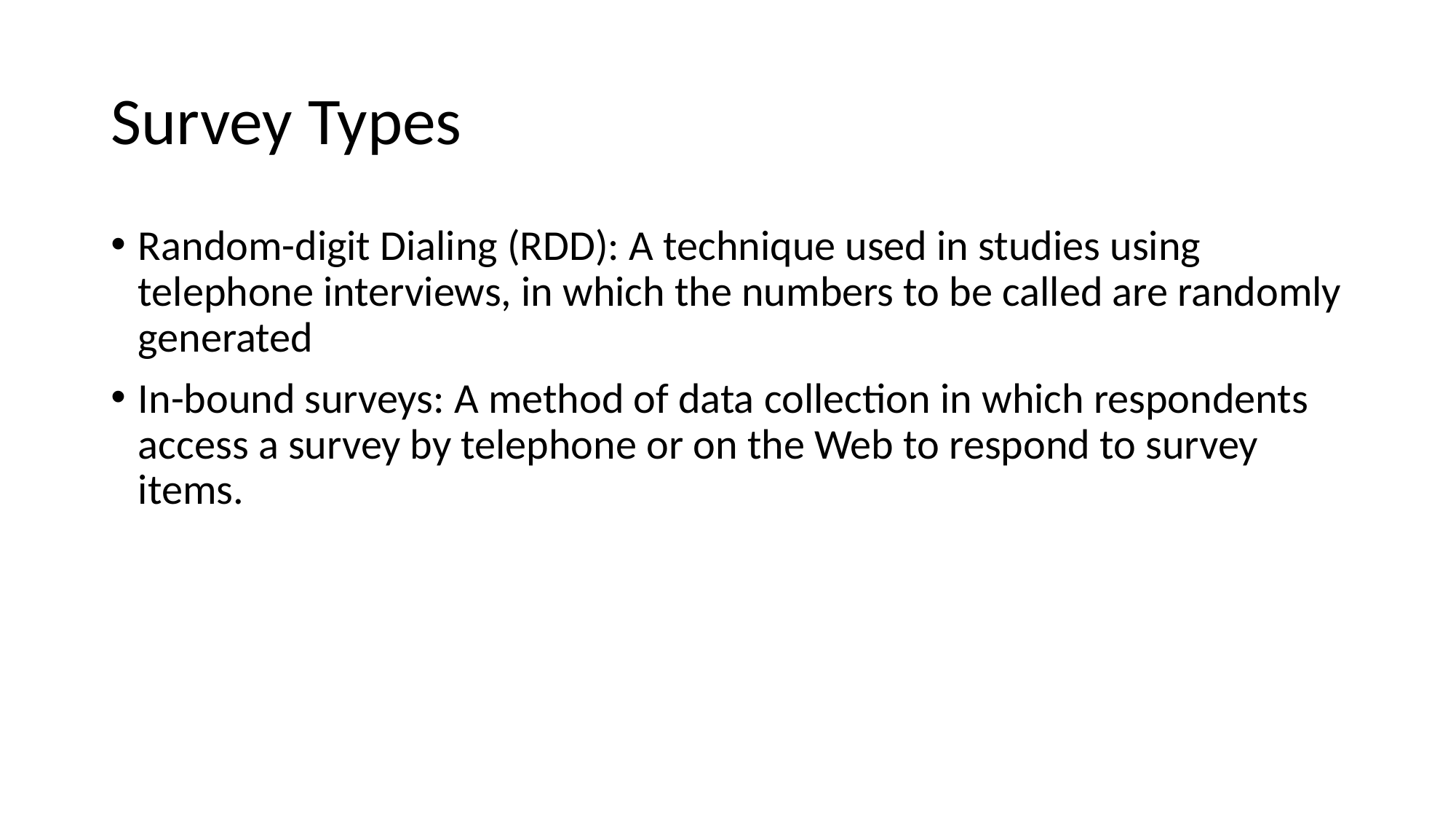

# Survey Types
Random-digit Dialing (RDD): A technique used in studies using telephone interviews, in which the numbers to be called are randomly generated
In-bound surveys: A method of data collection in which respondents access a survey by telephone or on the Web to respond to survey items.